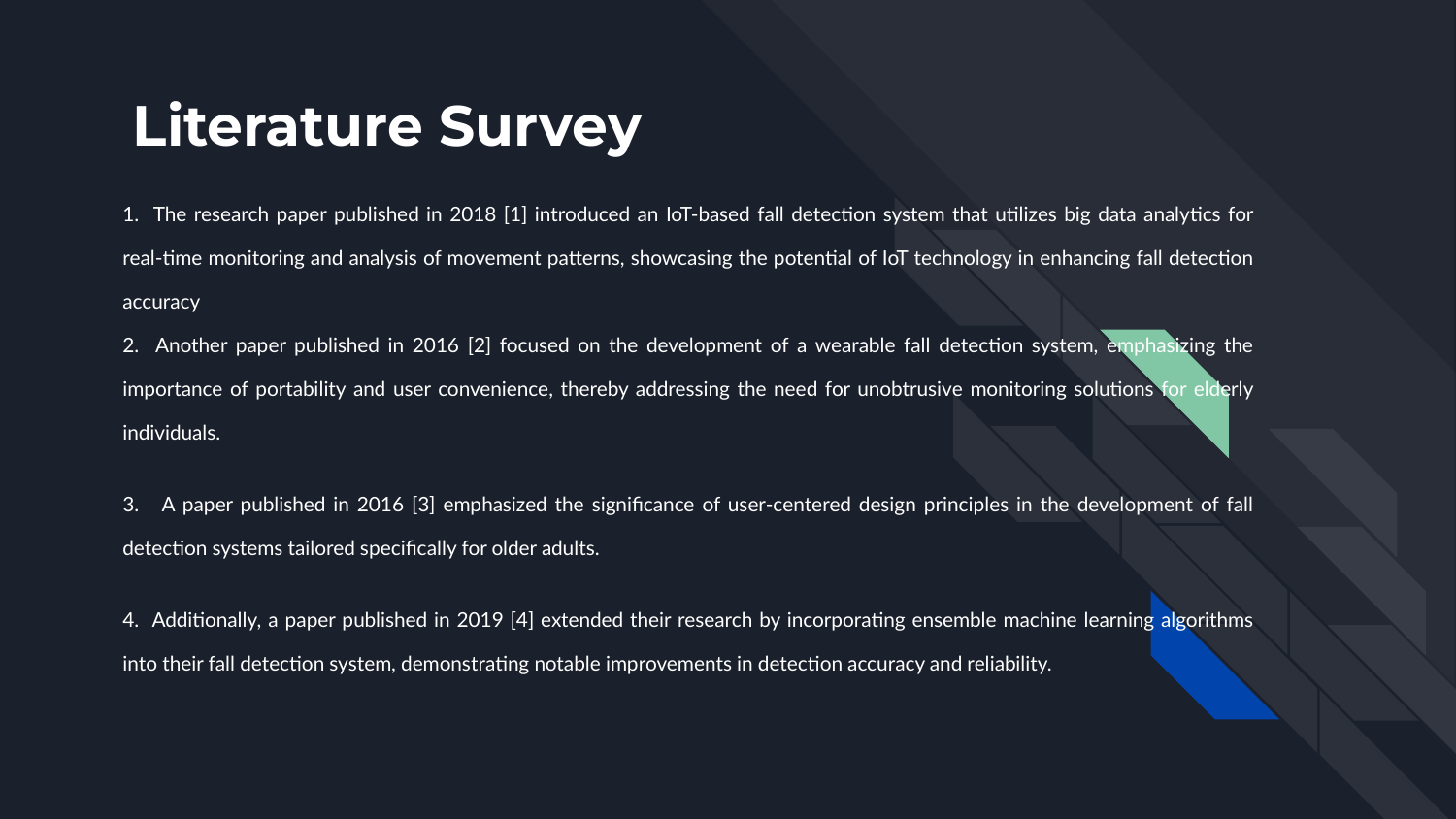

# Literature Survey
1.  The research paper published in 2018 [1] introduced an IoT-based fall detection system that utilizes big data analytics for real-time monitoring and analysis of movement patterns, showcasing the potential of IoT technology in enhancing fall detection accuracy
2.  Another paper published in 2016 [2] focused on the development of a wearable fall detection system, emphasizing the importance of portability and user convenience, thereby addressing the need for unobtrusive monitoring solutions for elderly individuals.
3.   A paper published in 2016 [3] emphasized the significance of user-centered design principles in the development of fall detection systems tailored specifically for older adults.
4.  Additionally, a paper published in 2019 [4] extended their research by incorporating ensemble machine learning algorithms into their fall detection system, demonstrating notable improvements in detection accuracy and reliability.